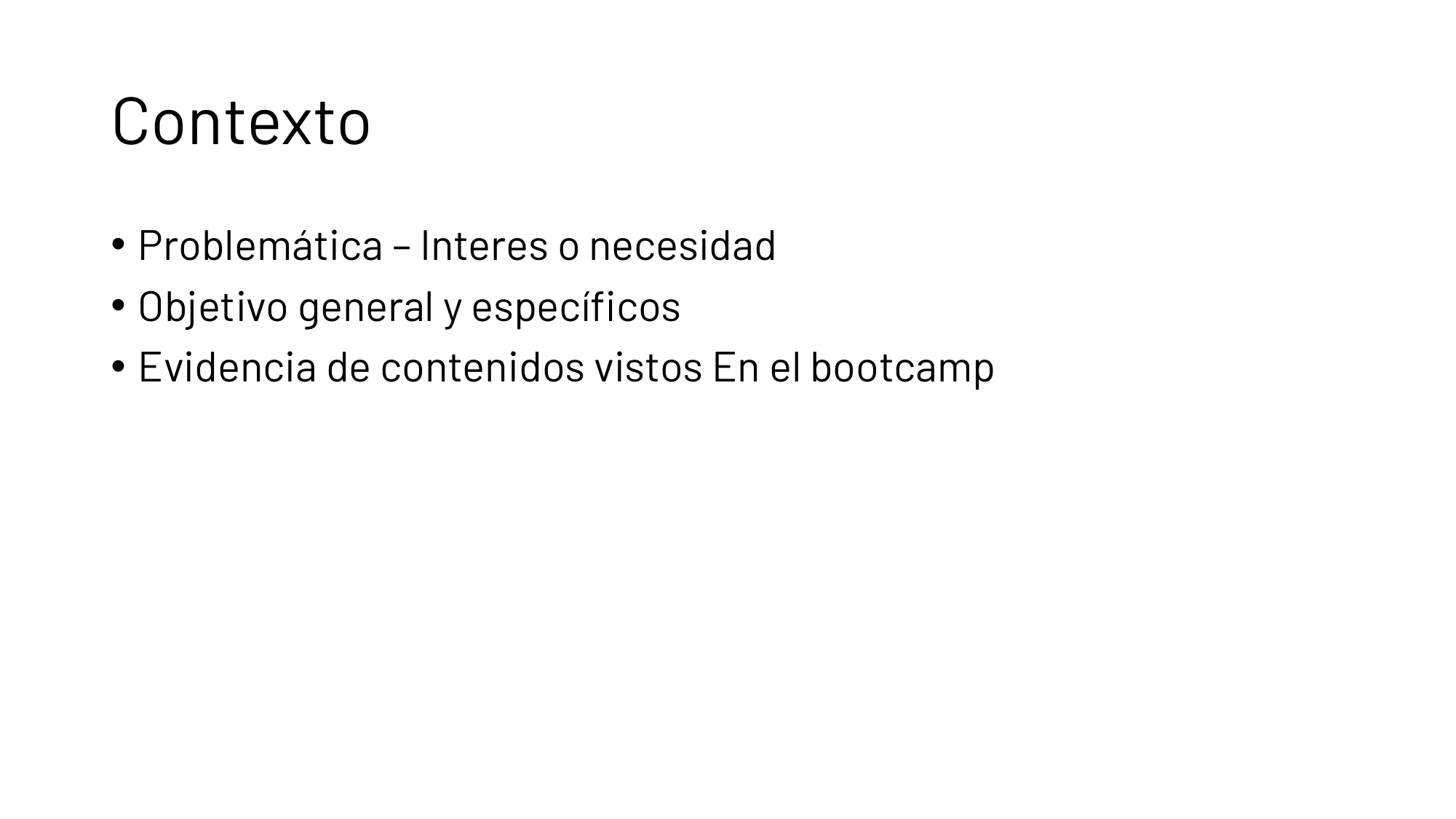

# Contexto
Problemática – Interes o necesidad
Objetivo general y específicos
Evidencia de contenidos vistos En el bootcamp